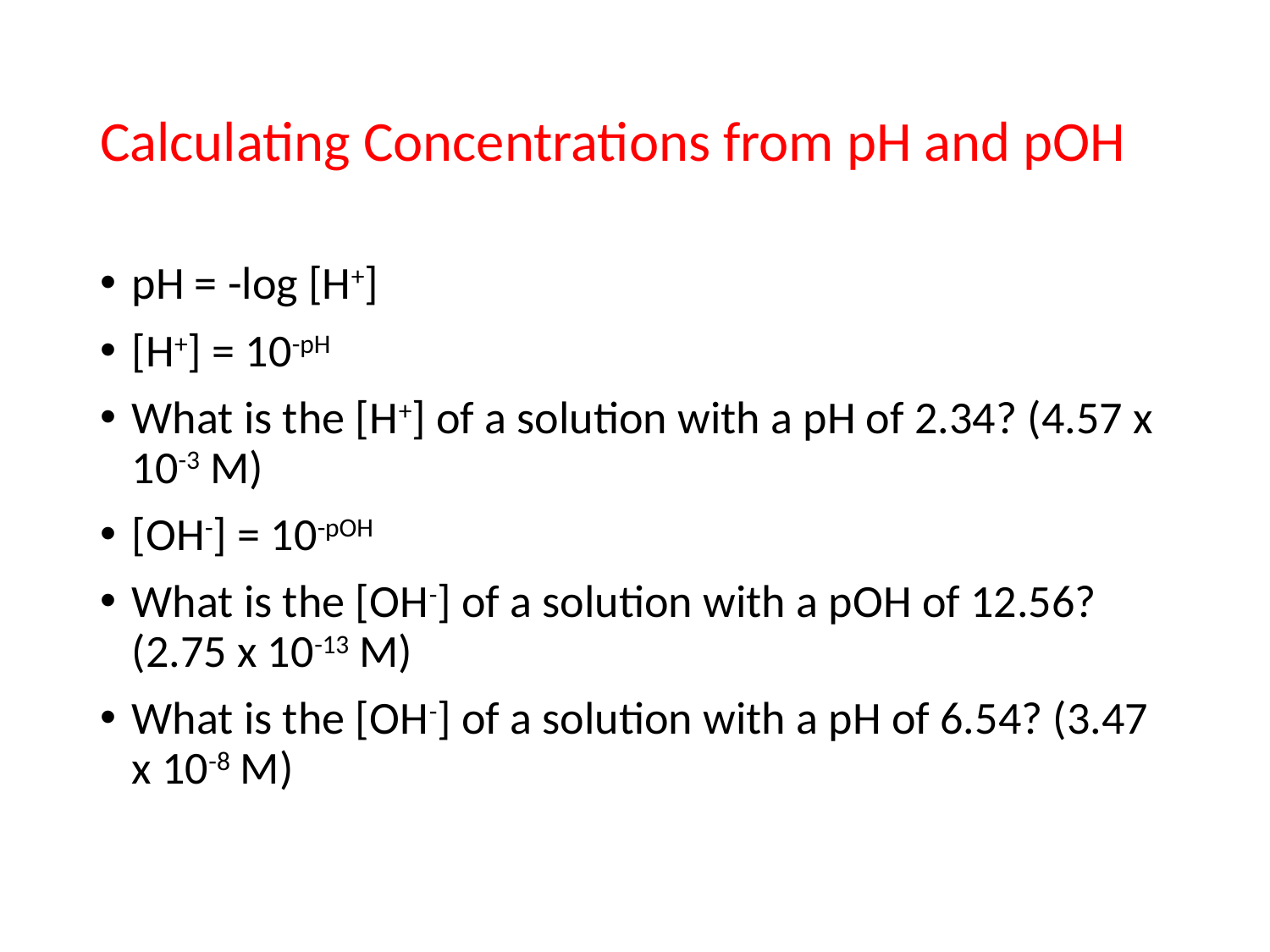

# Calculating Concentrations from pH and pOH
pH = -log [H+]
[H+] = 10-pH
What is the [H+] of a solution with a pH of 2.34? (4.57 x 10-3 M)
[OH-] = 10-pOH
What is the [OH-] of a solution with a pOH of 12.56? (2.75 x 10-13 M)
What is the [OH-] of a solution with a pH of 6.54? (3.47 x 10-8 M)